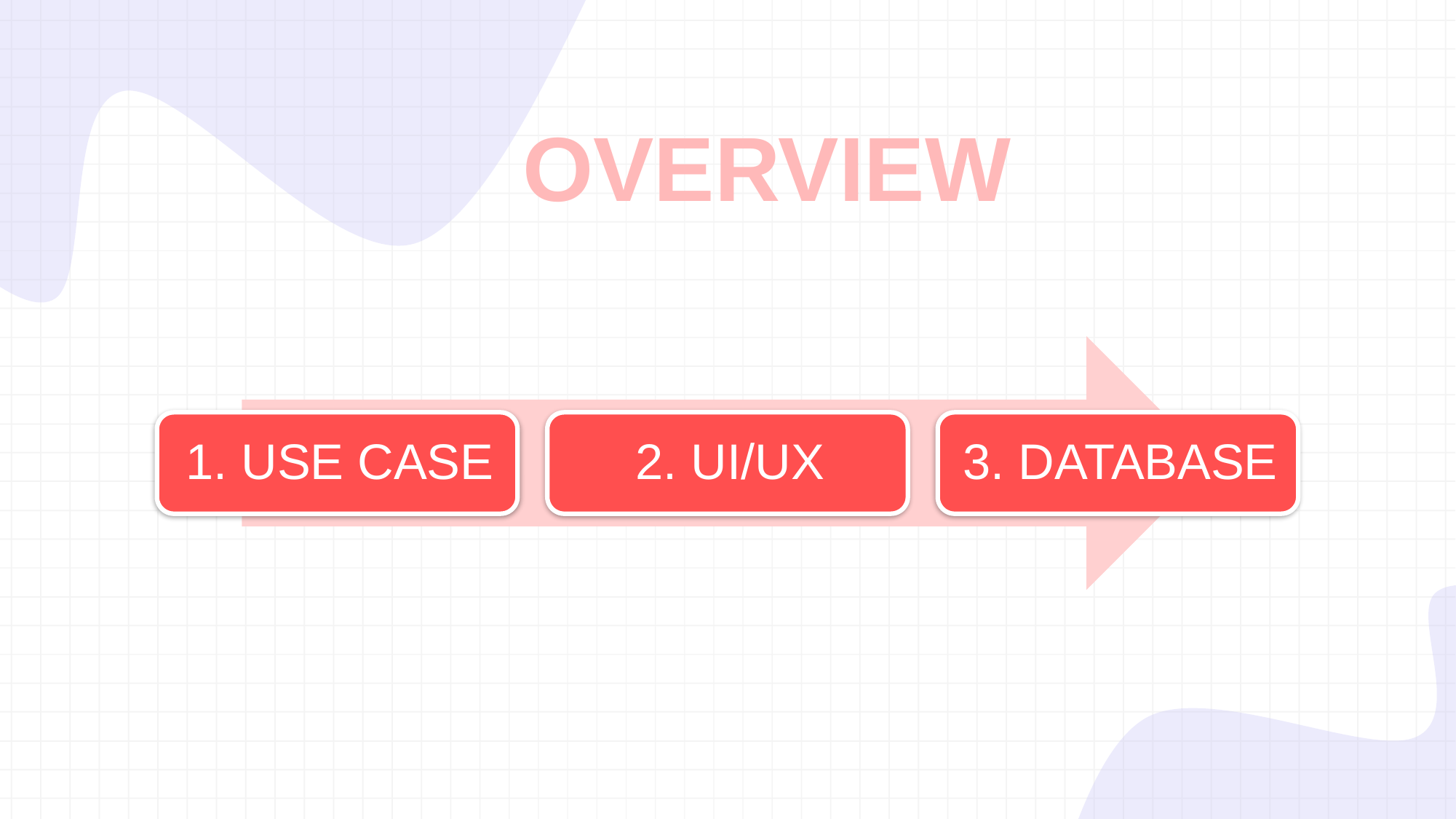

OVERVIEW
1. USE CASE
2. UI/UX
3. DATABASE